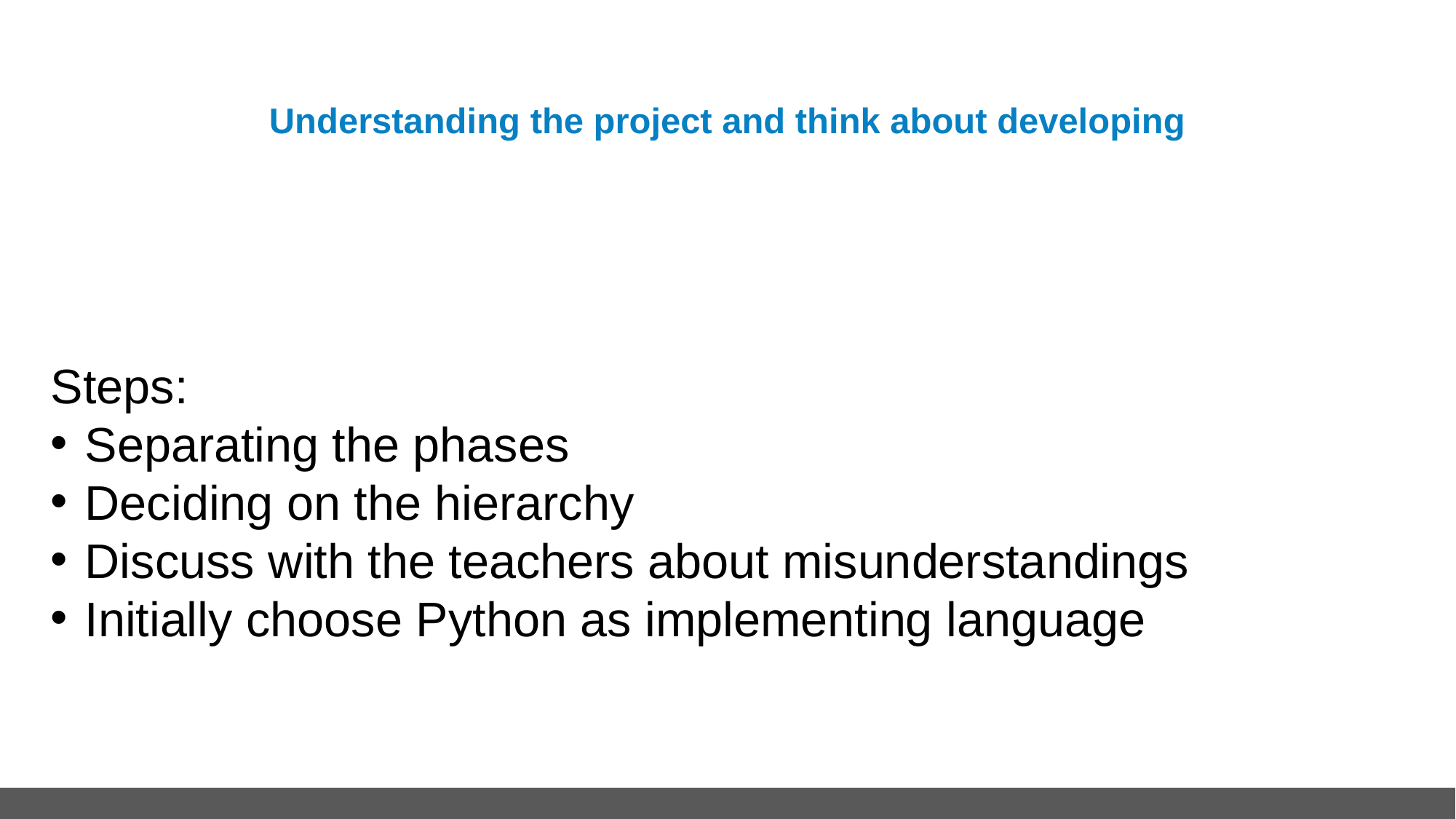

# Understanding the project and think about developing

Steps:
Separating the phases
Deciding on the hierarchy
Discuss with the teachers about misunderstandings
Initially choose Python as implementing language